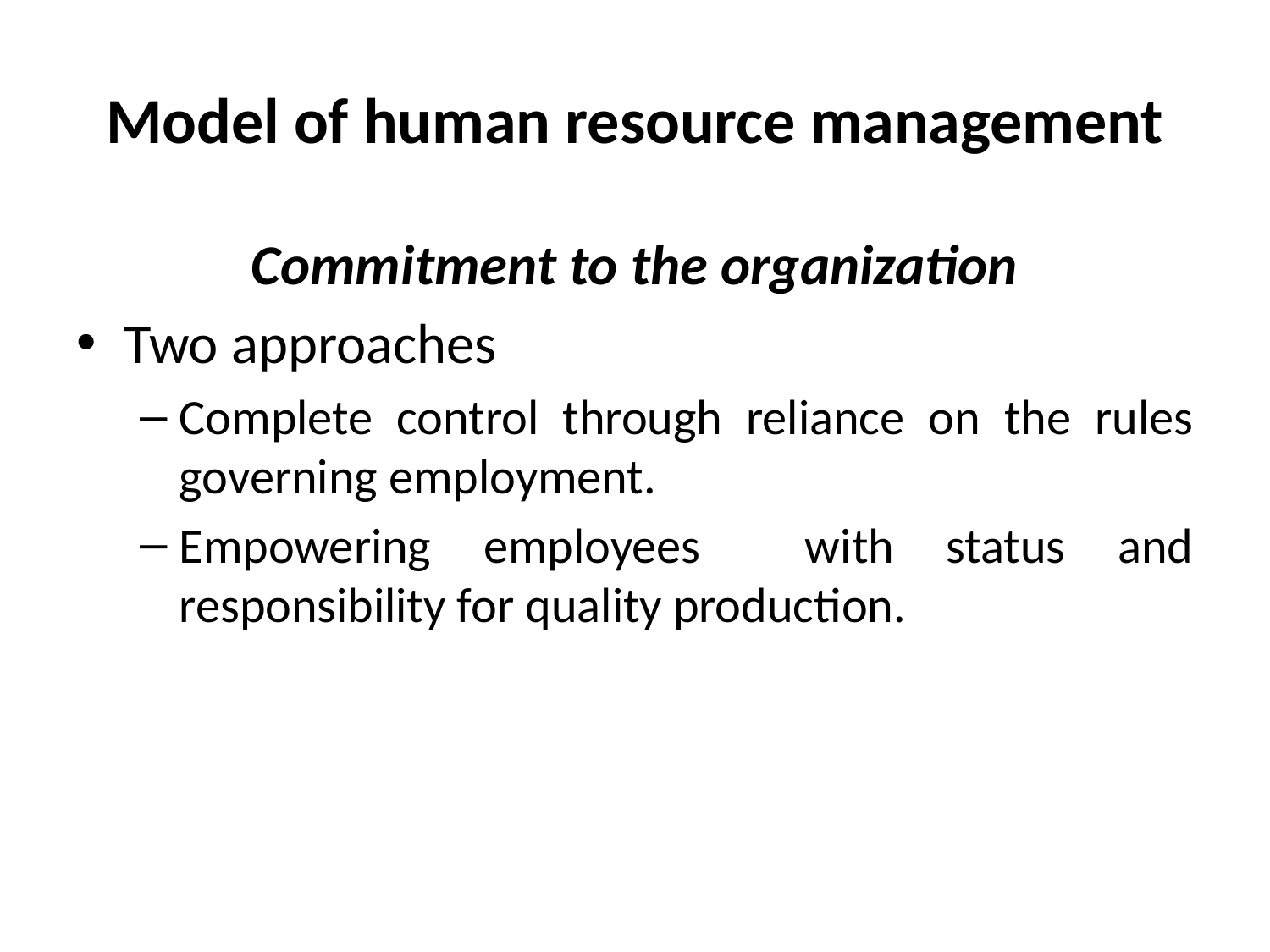

# Model of human resource management
Commitment to the organization
Two approaches
Complete control through reliance on the rules governing employment.
Empowering employees  with status and responsibility for quality production.